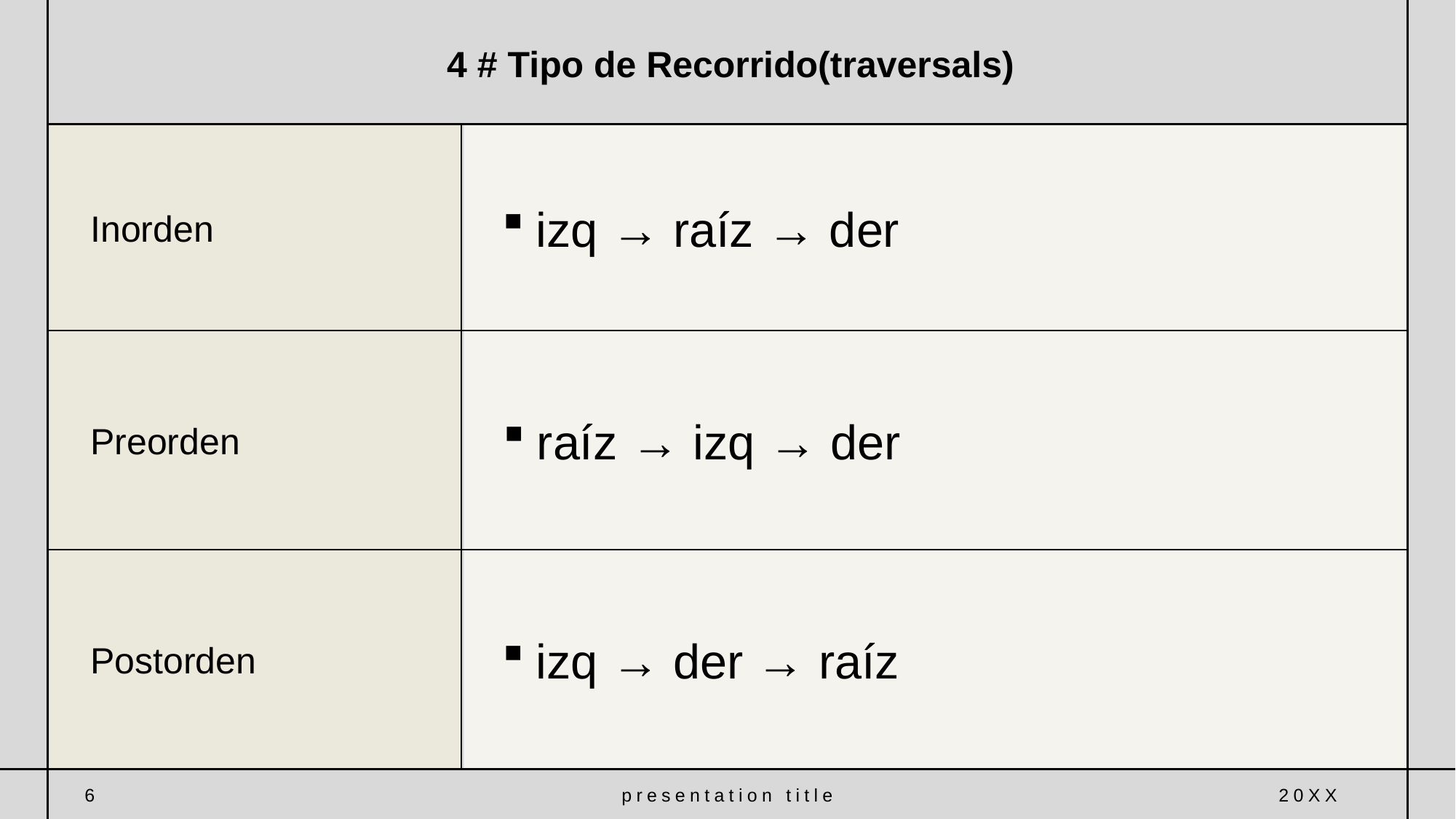

# 4 # Tipo de Recorrido(traversals)
izq → raíz → der
Inorden
raíz → izq → der
Preorden
izq → der → raíz
Postorden
6
presentation title
20XX